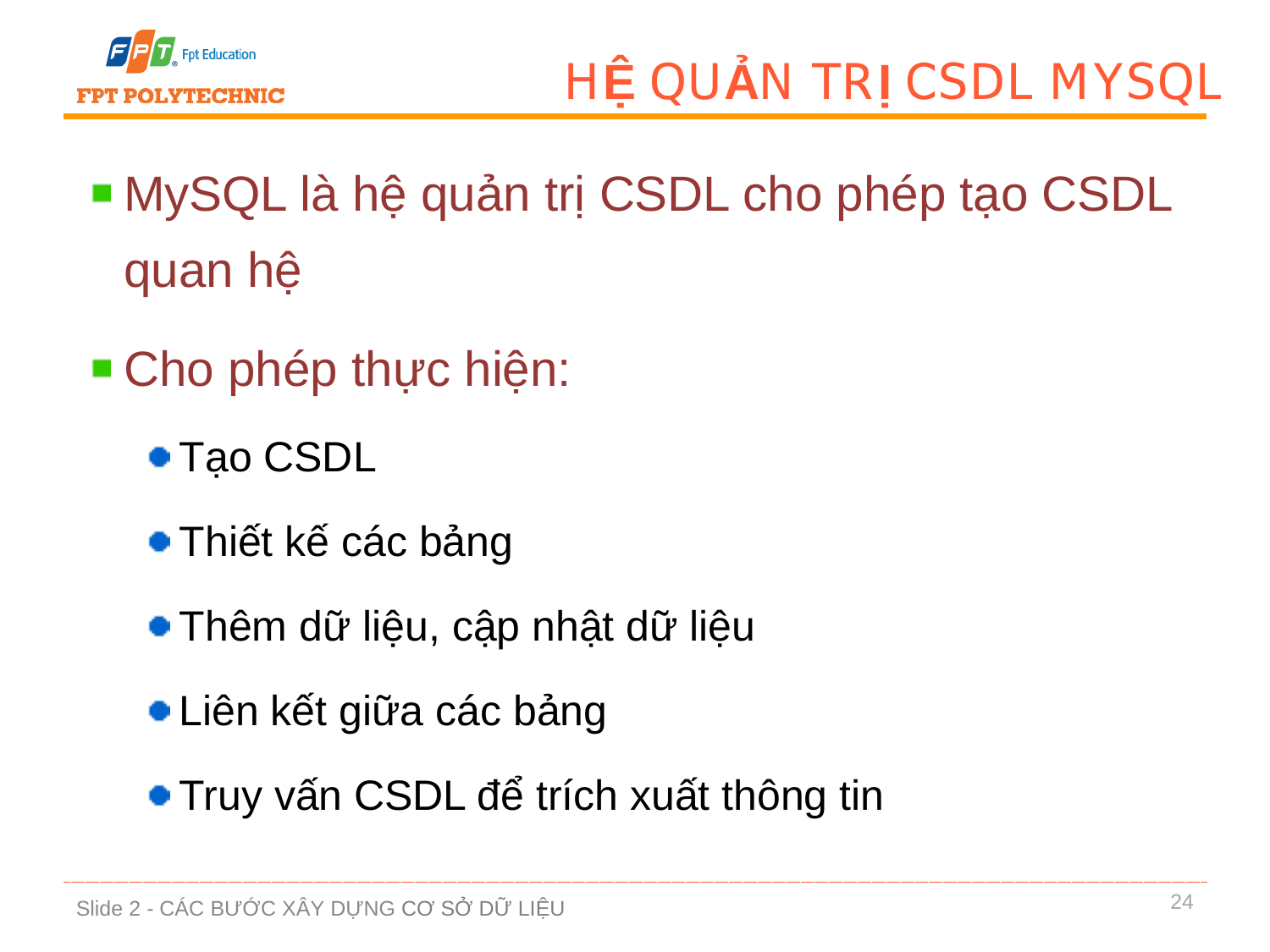

# Hệ quản trị CSDL MYSQL
MySQL là hệ quản trị CSDL cho phép tạo CSDL  quan hệ
Cho phép thực hiện:
Tạo CSDL
Thiết kế các bảng
Thêm dữ liệu, cập nhật dữ liệu
Liên kết giữa các bảng
Truy vấn CSDL để trích xuất thông tin
24